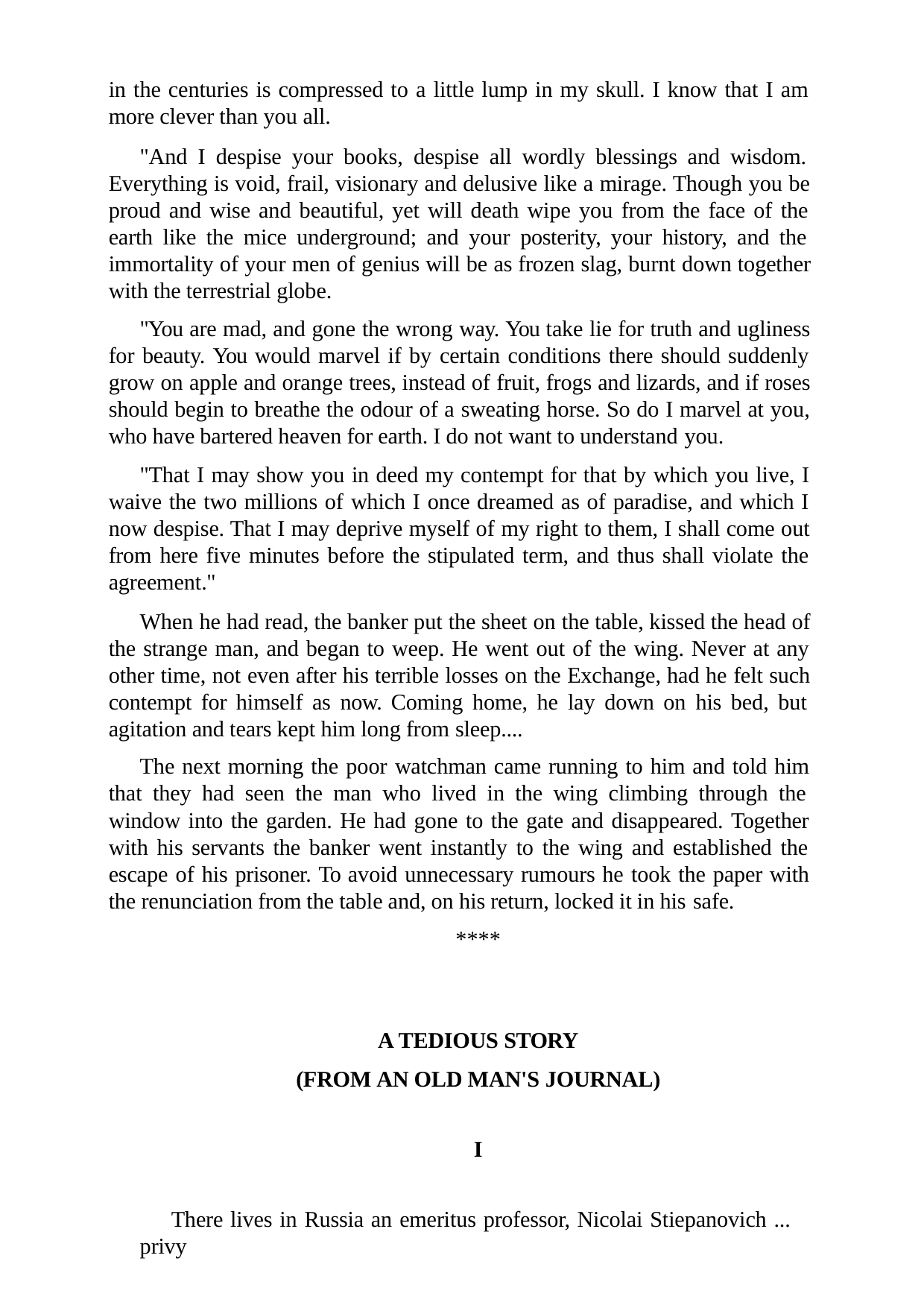

in the centuries is compressed to a little lump in my skull. I know that I am  more clever than you all.
"And I despise your books, despise all wordly blessings and wisdom.  Everything is void, frail, visionary and delusive like a mirage. Though you be  proud and wise and beautiful, yet will death wipe you from the face of the  earth like the mice underground; and your posterity, your history, and the  immortality of your men of genius will be as frozen slag, burnt down together  with the terrestrial globe.
"You are mad, and gone the wrong way. You take lie for truth and ugliness  for beauty. You would marvel if by certain conditions there should suddenly  grow on apple and orange trees, instead of fruit, frogs and lizards, and if roses  should begin to breathe the odour of a sweating horse. So do I marvel at you,  who have bartered heaven for earth. I do not want to understand you.
"That I may show you in deed my contempt for that by which you live, I  waive the two millions of which I once dreamed as of paradise, and which I  now despise. That I may deprive myself of my right to them, I shall come out  from here five minutes before the stipulated term, and thus shall violate the  agreement."
When he had read, the banker put the sheet on the table, kissed the head of  the strange man, and began to weep. He went out of the wing. Never at any  other time, not even after his terrible losses on the Exchange, had he felt such  contempt for himself as now. Coming home, he lay down on his bed, but  agitation and tears kept him long from sleep....
The next morning the poor watchman came running to him and told him  that they had seen the man who lived in the wing climbing through the  window into the garden. He had gone to the gate and disappeared. Together  with his servants the banker went instantly to the wing and established the  escape of his prisoner. To avoid unnecessary rumours he took the paper with  the renunciation from the table and, on his return, locked it in his safe.
****

A TEDIOUS STORY
(FROM AN OLD MAN'S JOURNAL)

I

There lives in Russia an emeritus professor, Nicolai Stiepanovich ... privy